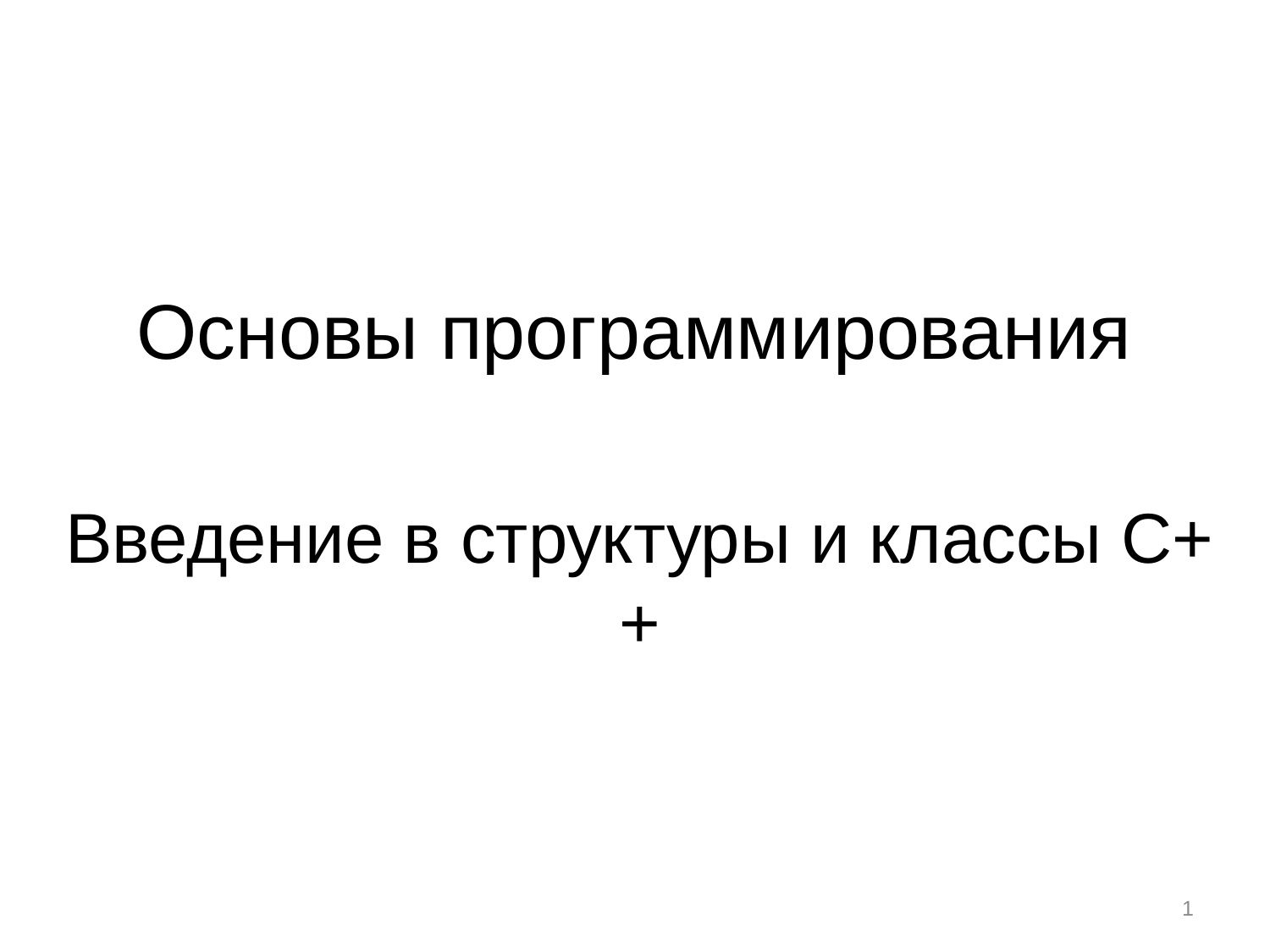

# Основы программирования
Введение в структуры и классы С++
1